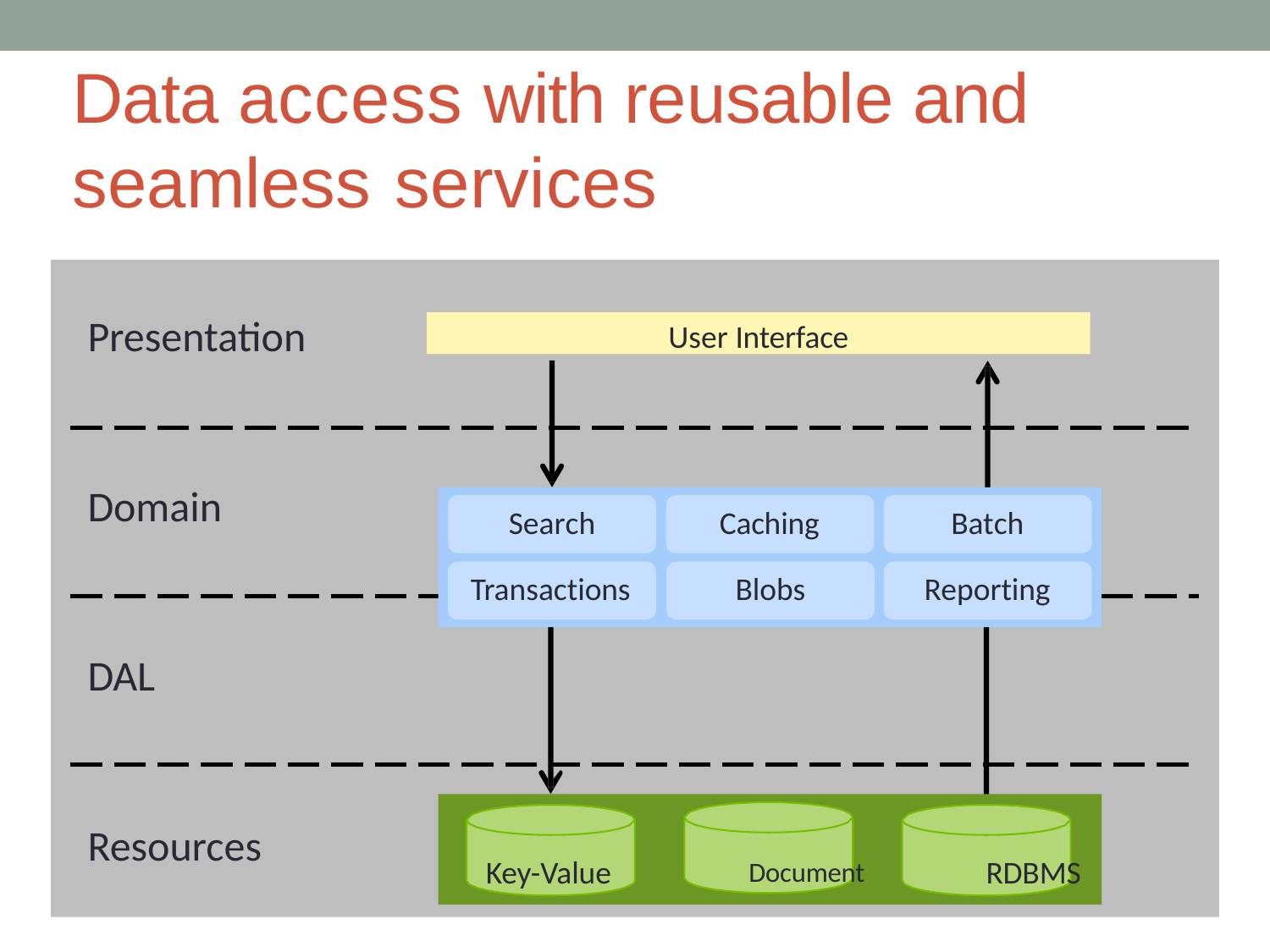

# Data access with reusable and seamless services

Presentation
User Interface

Domain

Search
Caching
Batch

Transactions
Blobs
Reporting

DAL

Resources

Key-Value	Document	RDBMS